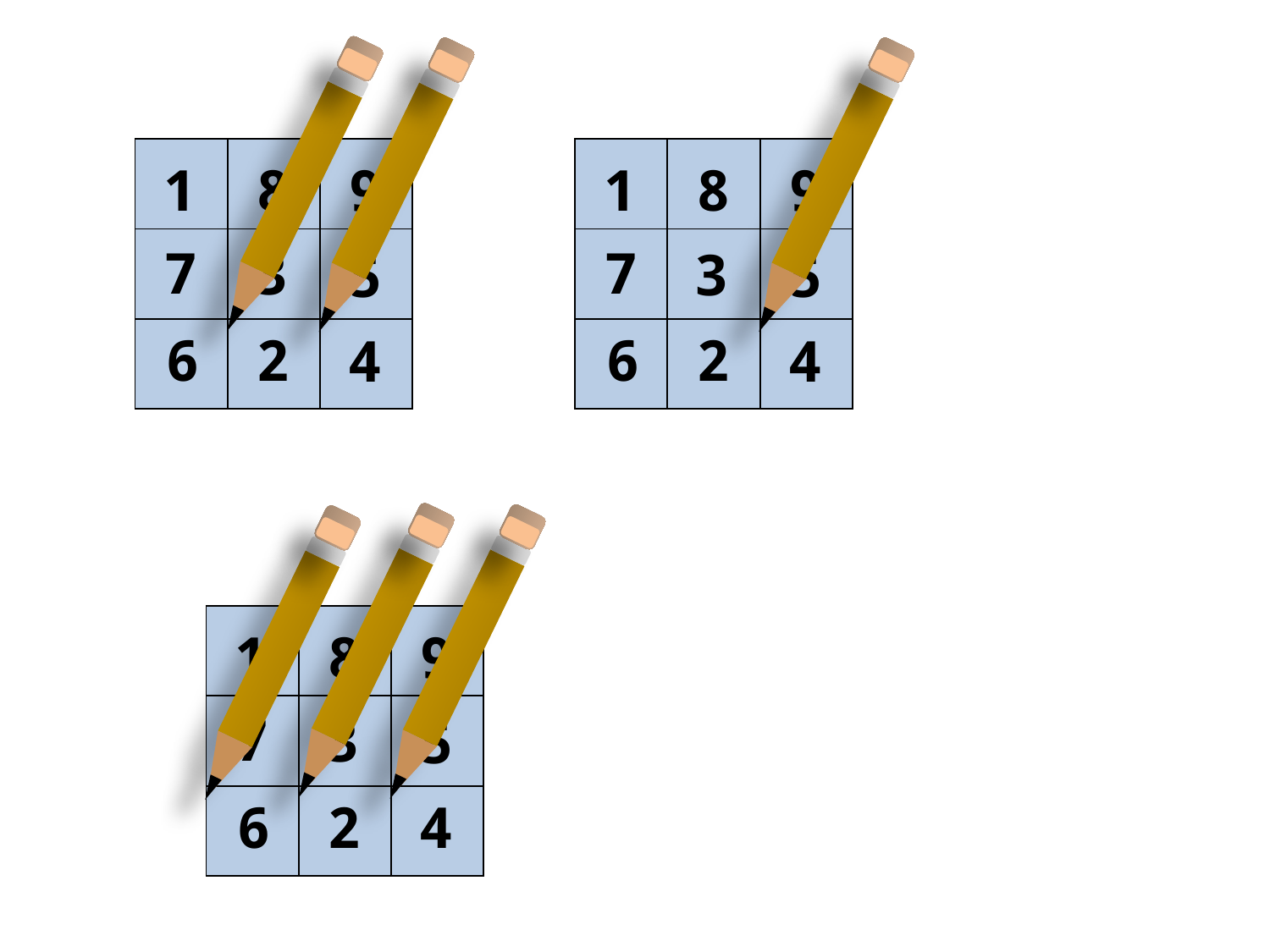

|  |  |  |
| --- | --- | --- |
|  |  |  |
|  |  |  |
|  |  |  |
| --- | --- | --- |
|  |  |  |
|  |  |  |
1
8
9
1
8
9
7
7
3
3
5
5
6
2
6
2
4
4

|  |  |  |
| --- | --- | --- |
|  |  |  |
|  |  |  |
1
8
9
7
3
5
6
2
4